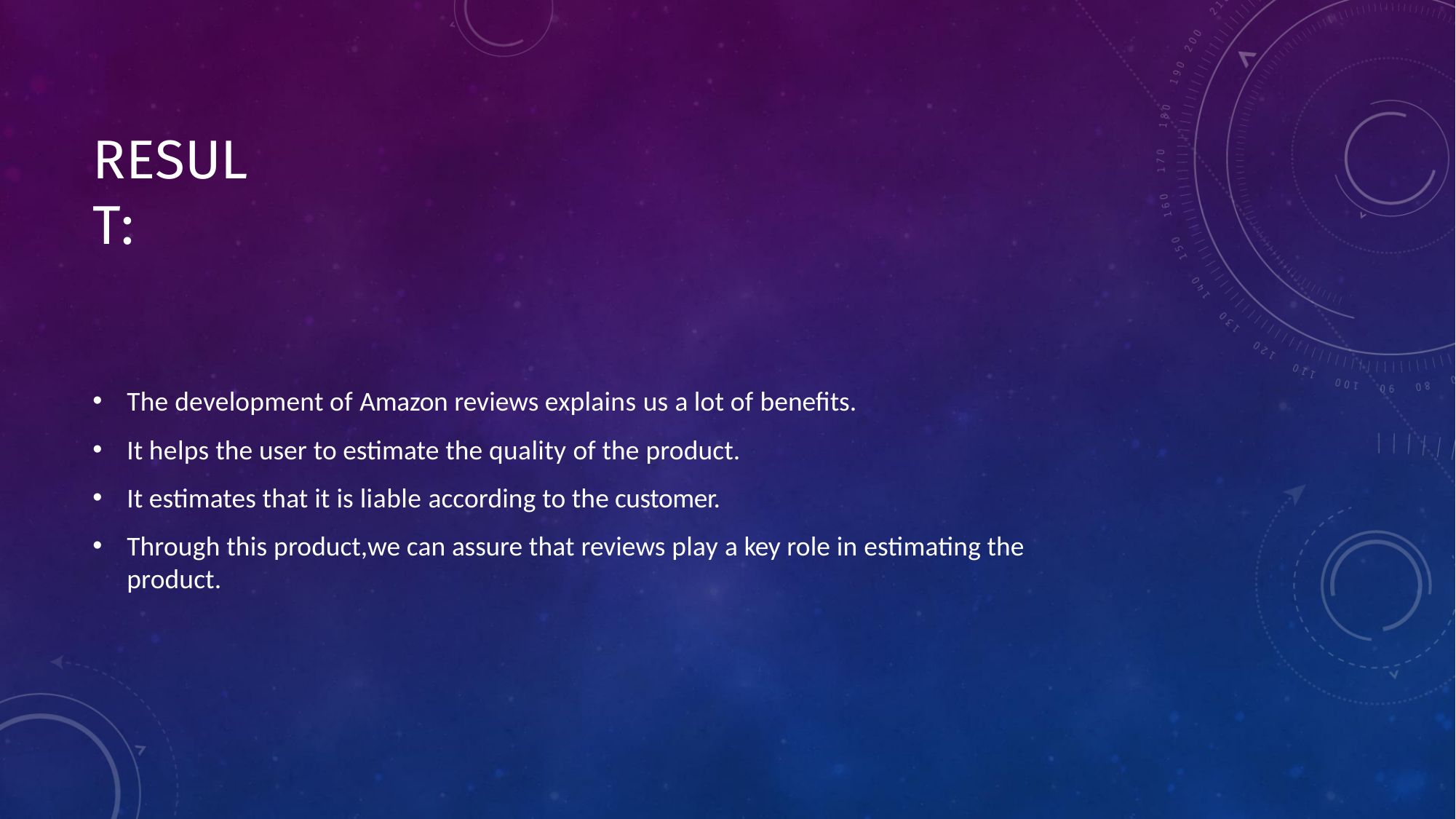

# RESULT:
The development of Amazon reviews explains us a lot of benefits.
It helps the user to estimate the quality of the product.
It estimates that it is liable according to the customer.
Through this product,we can assure that reviews play a key role in estimating the product.